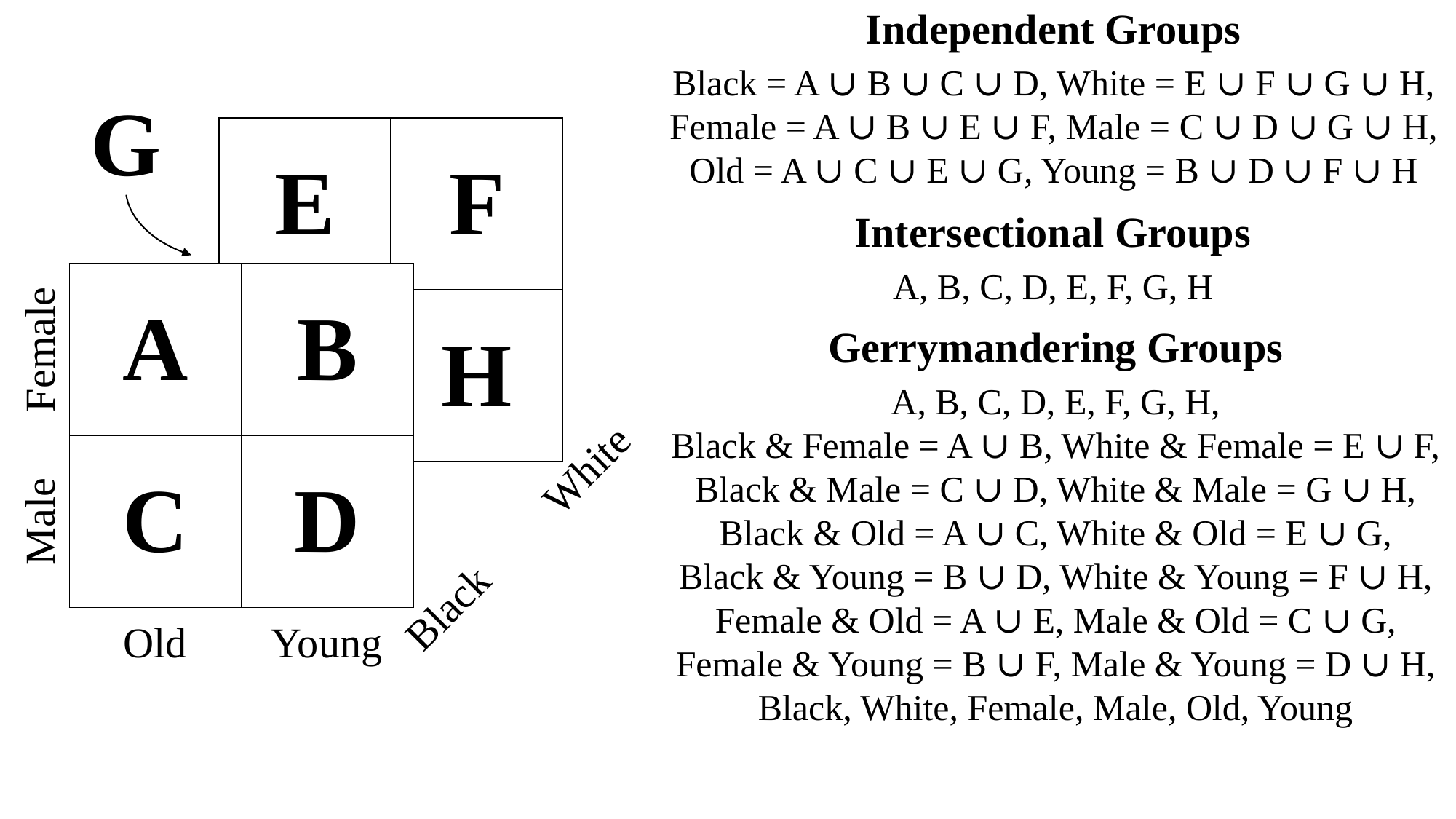

Independent Groups
Black = A ∪ B ∪ C ∪ D, White = E ∪ F ∪ G ∪ H,
Female = A ∪ B ∪ E ∪ F, Male = C ∪ D ∪ G ∪ H,
Old = A ∪ C ∪ E ∪ G, Young = B ∪ D ∪ F ∪ H
G

| E | F |
| --- | --- |
| C | H |
Intersectional Groups
A, B, C, D, E, F, G, H
| A | B |
| --- | --- |
| C | D |
Gerrymandering Groups
Female
A, B, C, D, E, F, G, H,
Black & Female = A ∪ B, White & Female = E ∪ F,
Black & Male = C ∪ D, White & Male = G ∪ H,
Black & Old = A ∪ C, White & Old = E ∪ G,
Black & Young = B ∪ D, White & Young = F ∪ H,
Female & Old = A ∪ E, Male & Old = C ∪ G,
Female & Young = B ∪ F, Male & Young = D ∪ H,
Black, White, Female, Male, Old, Young
White
Male
Black
Old
Young